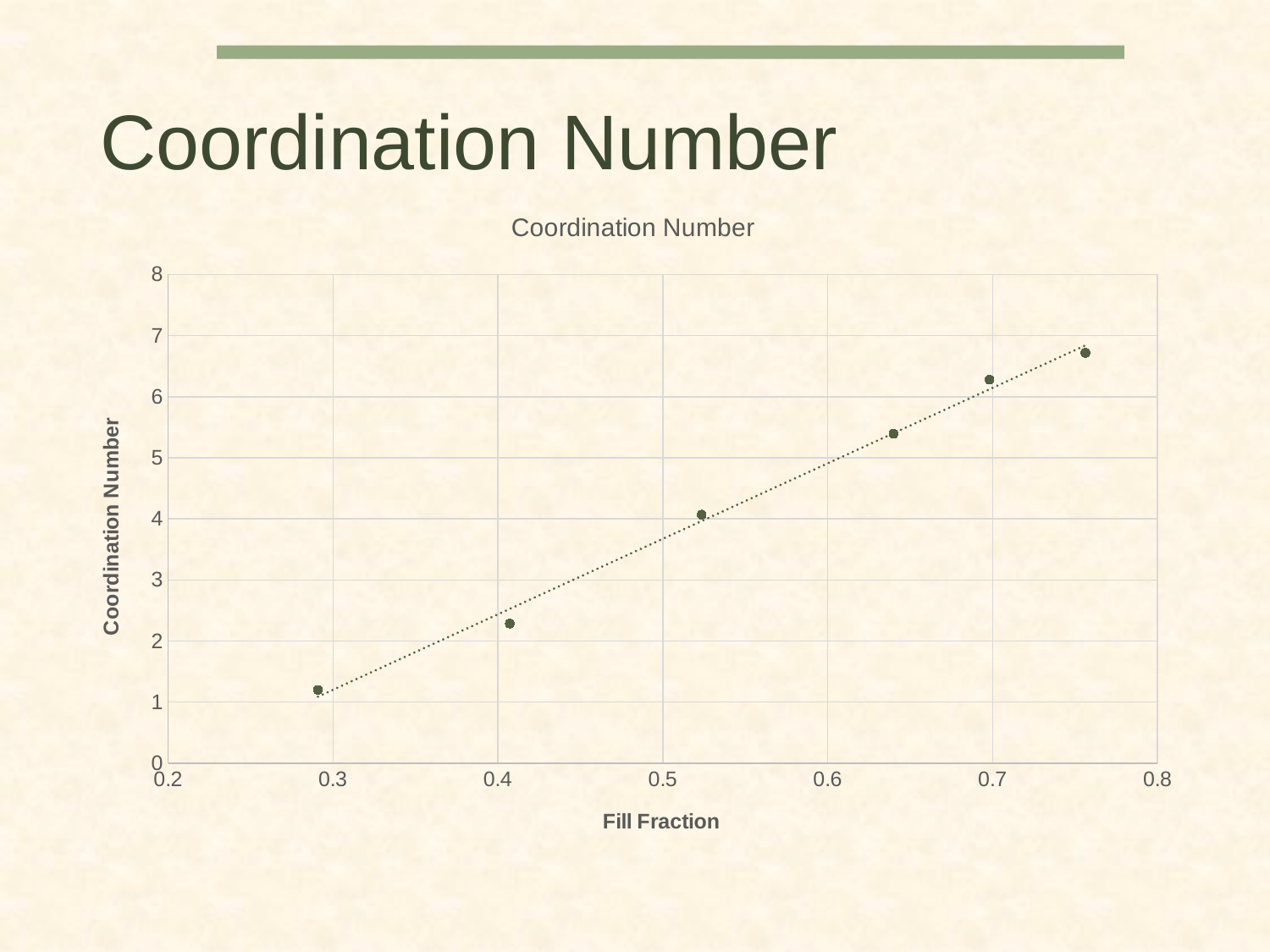

# Coordination Number

### Chart:

| Category | Coordination Number |
|---|---|